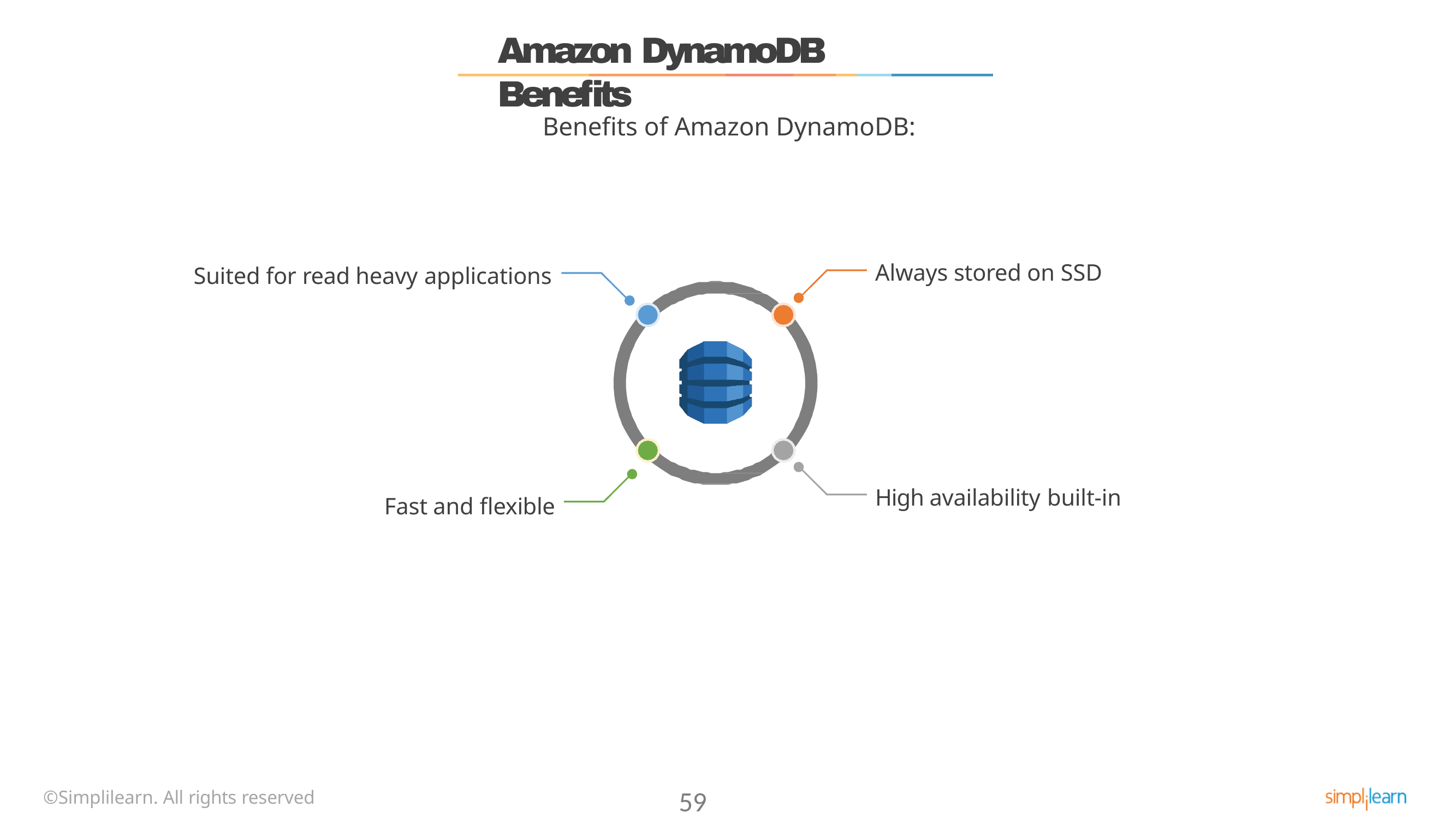

# Amazon DynamoDB Benefits

Benefits of Amazon DynamoDB:
Always stored on SSD
Suited for read heavy applications

High availability built-in
Fast and flexible
©Simplilearn. All rights reserved
59